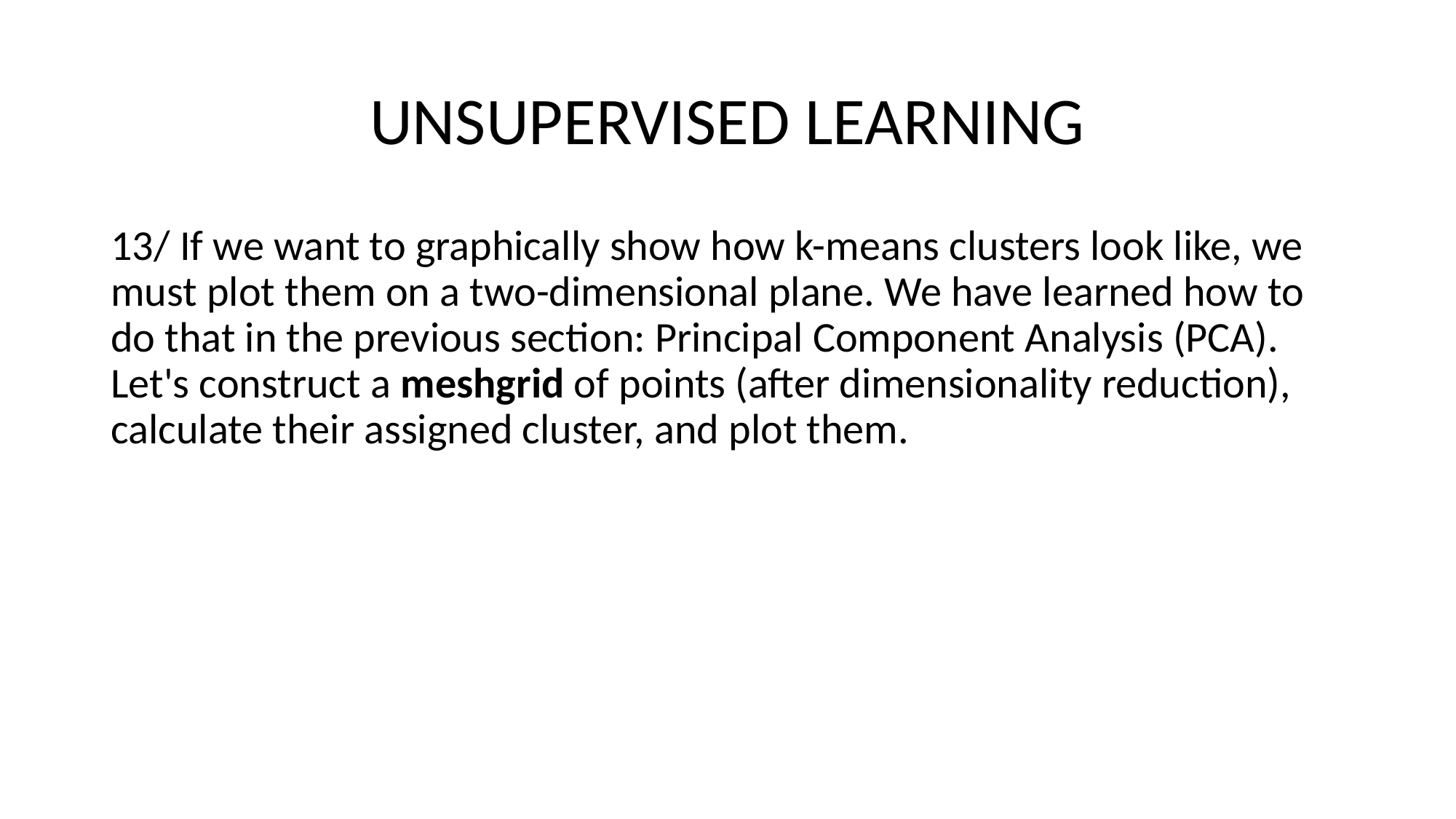

# UNSUPERVISED LEARNING
13/ If we want to graphically show how k-means clusters look like, we must plot them on a two-dimensional plane. We have learned how to do that in the previous section: Principal Component Analysis (PCA). Let's construct a meshgrid of points (after dimensionality reduction), calculate their assigned cluster, and plot them.